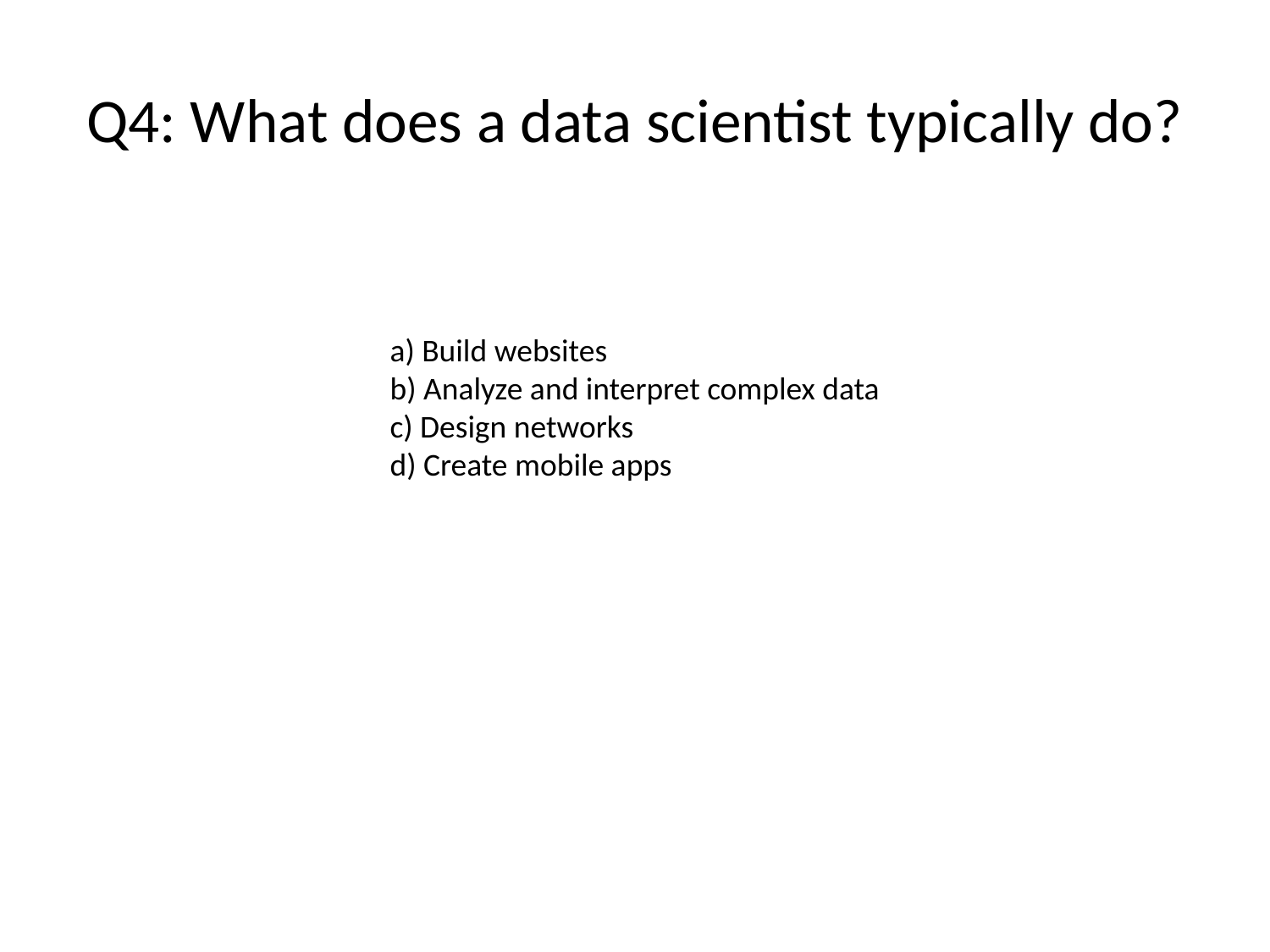

# Q4: What does a data scientist typically do?

a) Build websites
b) Analyze and interpret complex data
c) Design networks
d) Create mobile apps